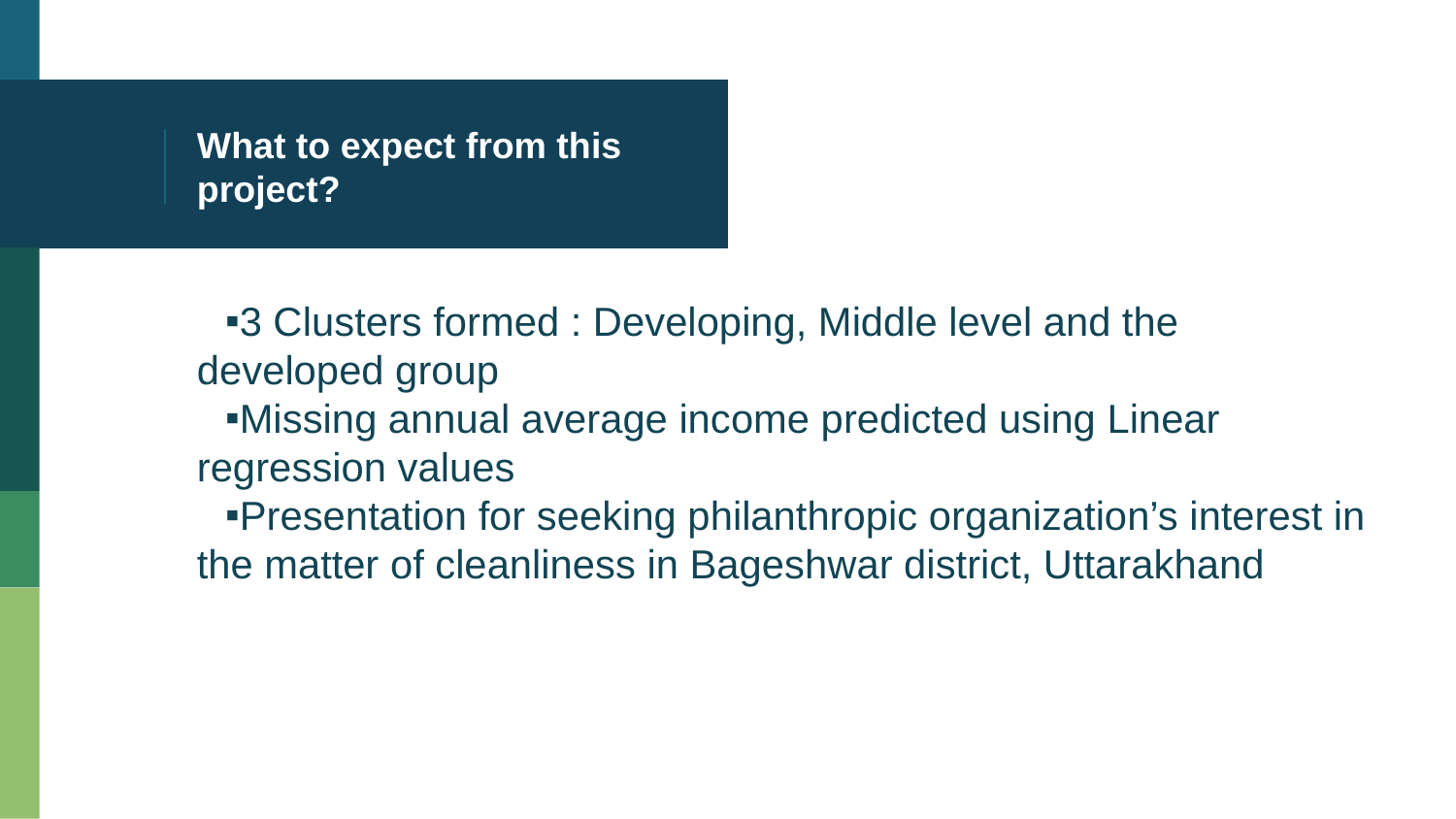

# What to expect from this project?
3 Clusters formed : Developing, Middle level and the developed group
Missing annual average income predicted using Linear regression values
Presentation for seeking philanthropic organization’s interest in the matter of cleanliness in Bageshwar district, Uttarakhand